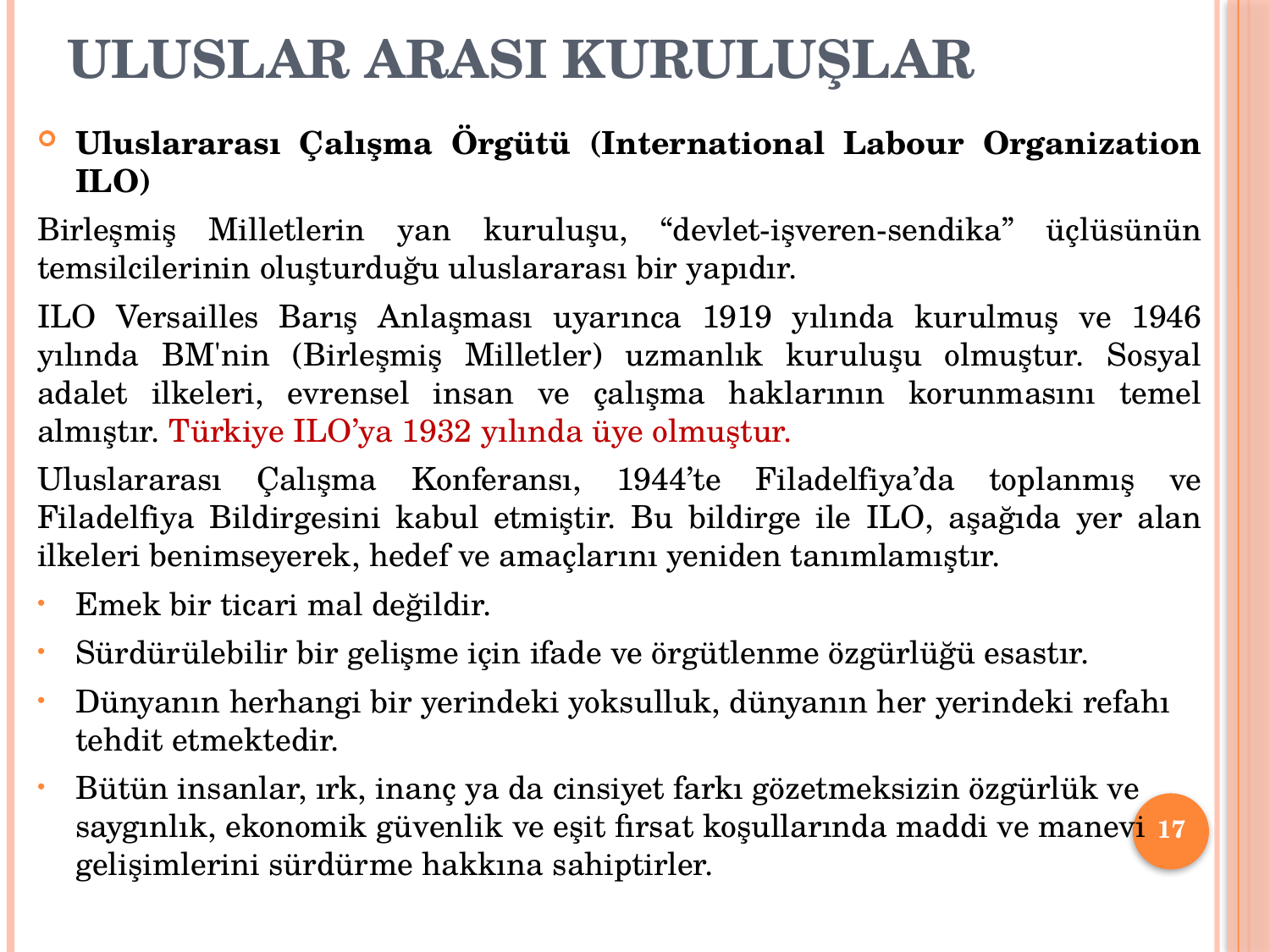

# ULUSLAR ARASI KURULUŞLAR
Uluslararası Çalışma Örgütü (International Labour Organization ILO)
Birleşmiş Milletlerin yan kuruluşu, “devlet-işveren-sendika” üçlüsünün temsilcilerinin oluşturduğu uluslararası bir yapıdır.
ILO Versailles Barış Anlaşması uyarınca 1919 yılında kurulmuş ve 1946 yılında BM'nin (Birleşmiş Milletler) uzmanlık kuruluşu olmuştur. Sosyal adalet ilkeleri, evrensel insan ve çalışma haklarının korunmasını temel almıştır. Türkiye ILO’ya 1932 yılında üye olmuştur.
Uluslararası Çalışma Konferansı, 1944’te Filadelfiya’da toplanmış ve Filadelfiya Bildirgesini kabul etmiştir. Bu bildirge ile ILO, aşağıda yer alan ilkeleri benimseyerek, hedef ve amaçlarını yeniden tanımlamıştır.
Emek bir ticari mal değildir.
Sürdürülebilir bir gelişme için ifade ve örgütlenme özgürlüğü esastır.
Dünyanın herhangi bir yerindeki yoksulluk, dünyanın her yerindeki refahı tehdit etmektedir.
Bütün insanlar, ırk, inanç ya da cinsiyet farkı gözetmeksizin özgürlük ve saygınlık, ekonomik güvenlik ve eşit fırsat koşullarında maddi ve manevi gelişimlerini sürdürme hakkına sahiptirler.
17